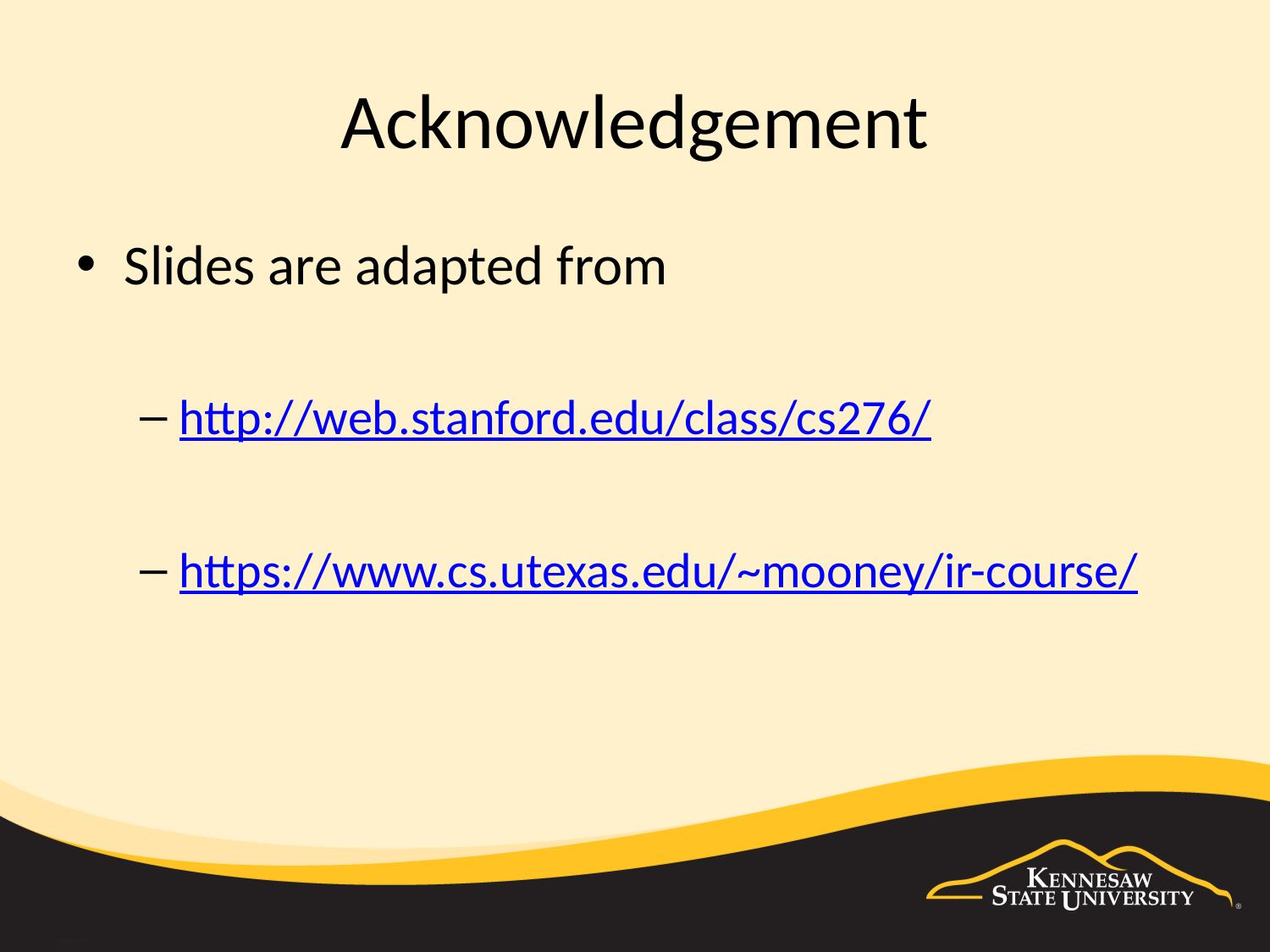

# Acknowledgement
Slides are adapted from

http://web.stanford.edu/class/cs276/

https://www.cs.utexas.edu/~mooney/ir-course/